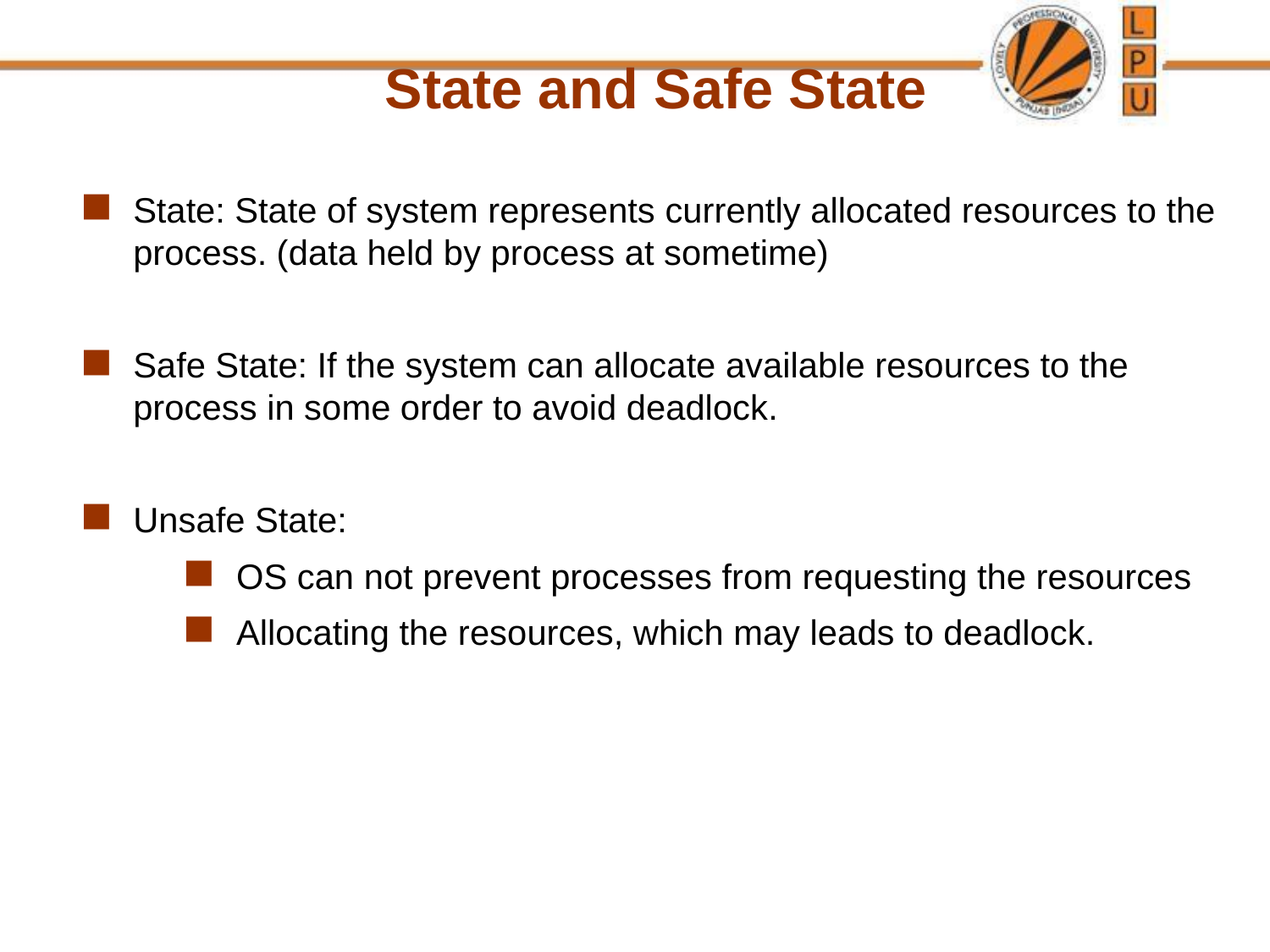

State and Safe State
State: State of system represents currently allocated resources to the process. (data held by process at sometime)

Safe State: If the system can allocate available resources to the process in some order to avoid deadlock.

Unsafe State:
OS can not prevent processes from requesting the resources
Allocating the resources, which may leads to deadlock.